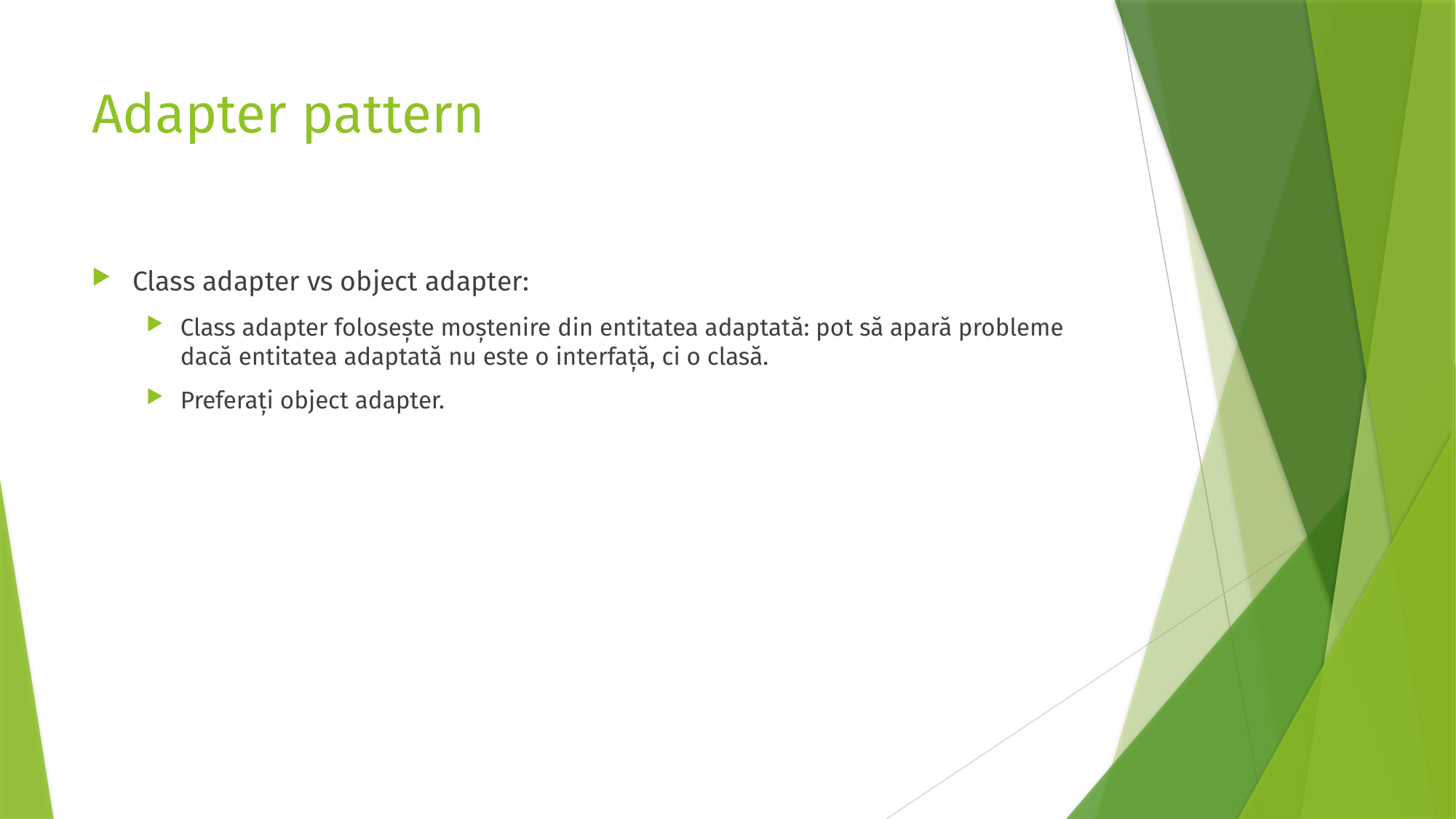

# Adapter pattern
Class adapter vs object adapter:
Class adapter folosește moștenire din entitatea adaptată: pot să apară probleme dacă entitatea adaptată nu este o interfață, ci o clasă.
Preferați object adapter.